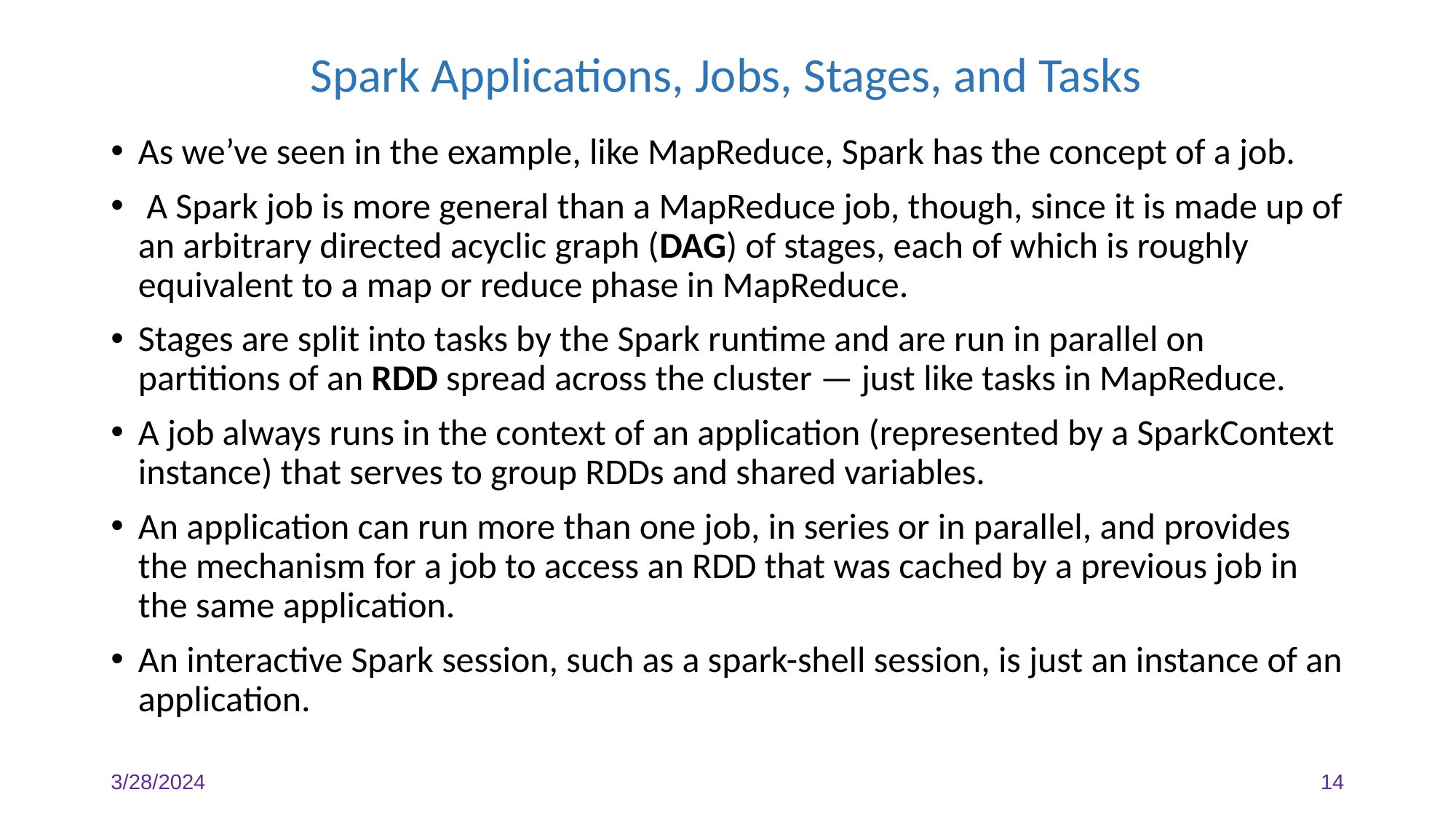

Spark Applications, Jobs, Stages, and Tasks
As we’ve seen in the example, like MapReduce, Spark has the concept of a job.
 A Spark job is more general than a MapReduce job, though, since it is made up of an arbitrary directed acyclic graph (DAG) of stages, each of which is roughly equivalent to a map or reduce phase in MapReduce.
Stages are split into tasks by the Spark runtime and are run in parallel on partitions of an RDD spread across the cluster — just like tasks in MapReduce.
A job always runs in the context of an application (represented by a SparkContext instance) that serves to group RDDs and shared variables.
An application can run more than one job, in series or in parallel, and provides the mechanism for a job to access an RDD that was cached by a previous job in the same application.
An interactive Spark session, such as a spark-shell session, is just an instance of an application.

3/28/2024
14